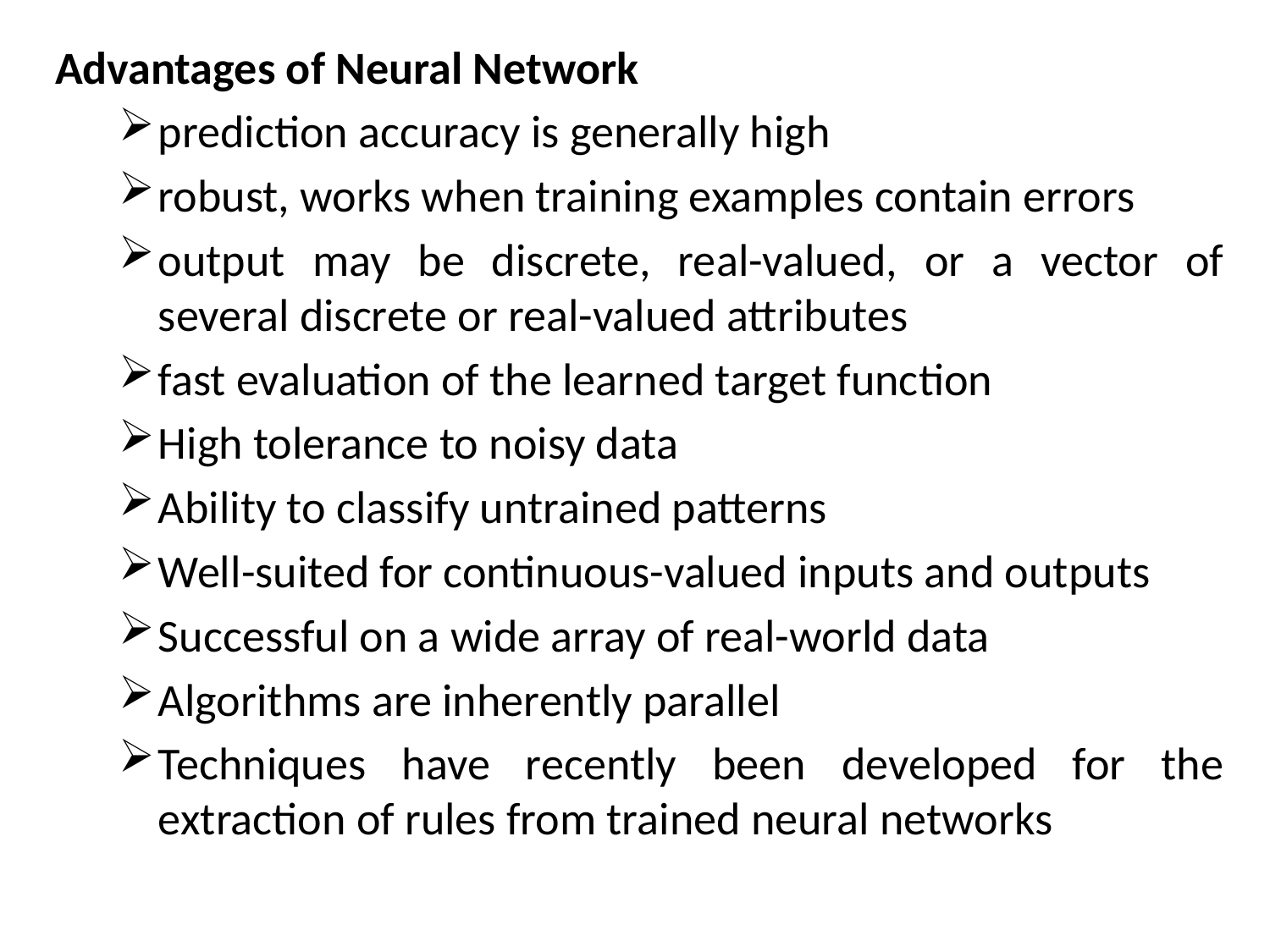

Advantages of Neural Network
prediction accuracy is generally high
robust, works when training examples contain errors
output may be discrete, real-valued, or a vector of several discrete or real-valued attributes
fast evaluation of the learned target function
High tolerance to noisy data
Ability to classify untrained patterns
Well-suited for continuous-valued inputs and outputs
Successful on a wide array of real-world data
Algorithms are inherently parallel
Techniques have recently been developed for the extraction of rules from trained neural networks